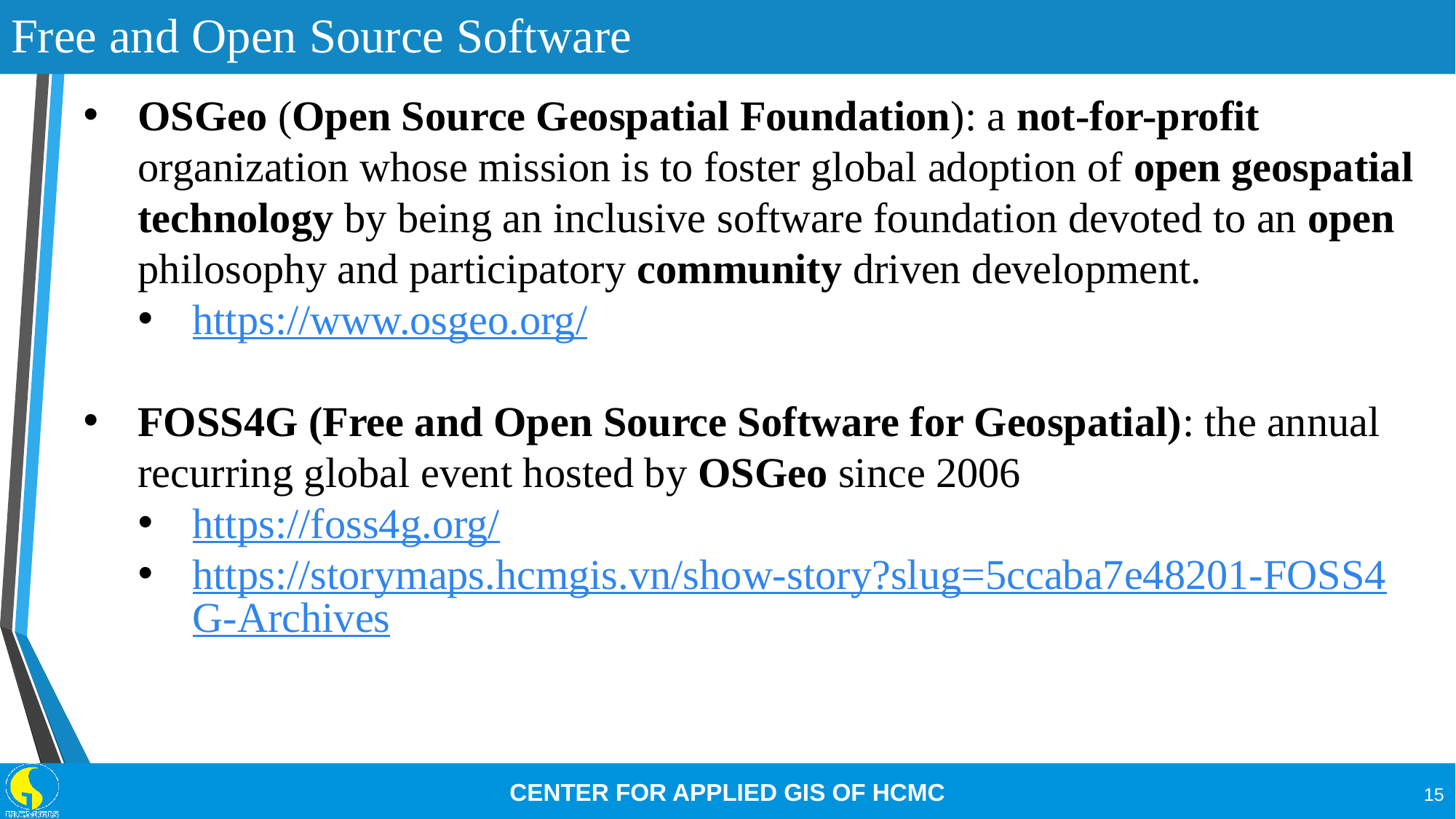

Free and Open Source Software
OSGeo (Open Source Geospatial Foundation): a not-for-profit organization whose mission is to foster global adoption of open geospatial technology by being an inclusive software foundation devoted to an open philosophy and participatory community driven development.
https://www.osgeo.org/

FOSS4G (Free and Open Source Software for Geospatial): the annual recurring global event hosted by OSGeo since 2006
https://foss4g.org/
https://storymaps.hcmgis.vn/show-story?slug=5ccaba7e48201-FOSS4G-Archives

15